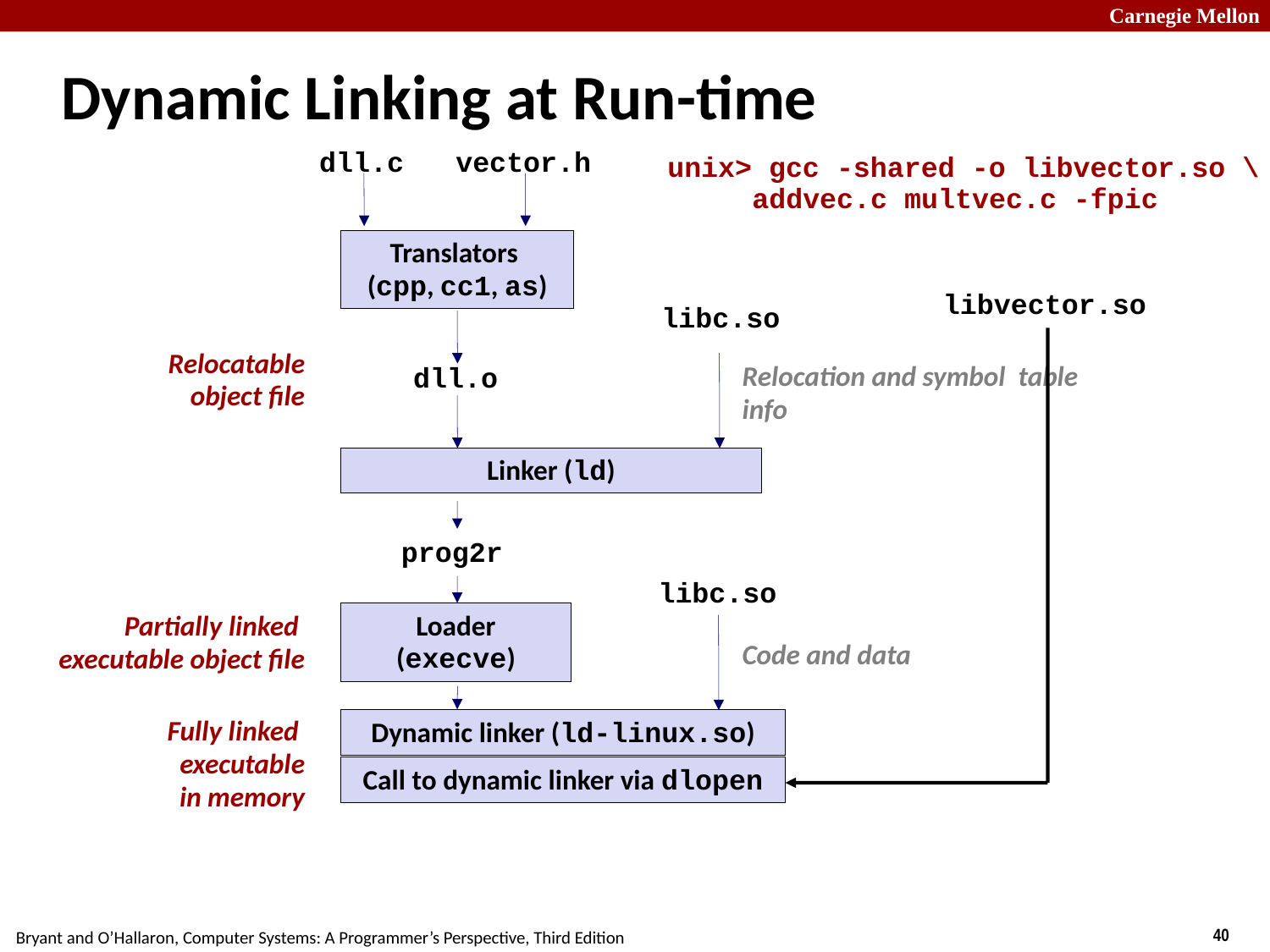

Dynamic Linking at Run-time
dll.c
vector.h
unix> gcc -shared -o libvector.so \
     addvec.c multvec.c -fpic

Translators
(cpp, cc1, as)
libvector.so
libc.so

Relocatable
object file

Relocation and symbol  table info
dll.o

Linker (ld)

prog2r
libc.so

Loader (execve)
Partially linked
executable object file

Code and data

Fully linked
executable
in memory
Dynamic linker (ld-linux.so)
Call to dynamic linker via dlopen